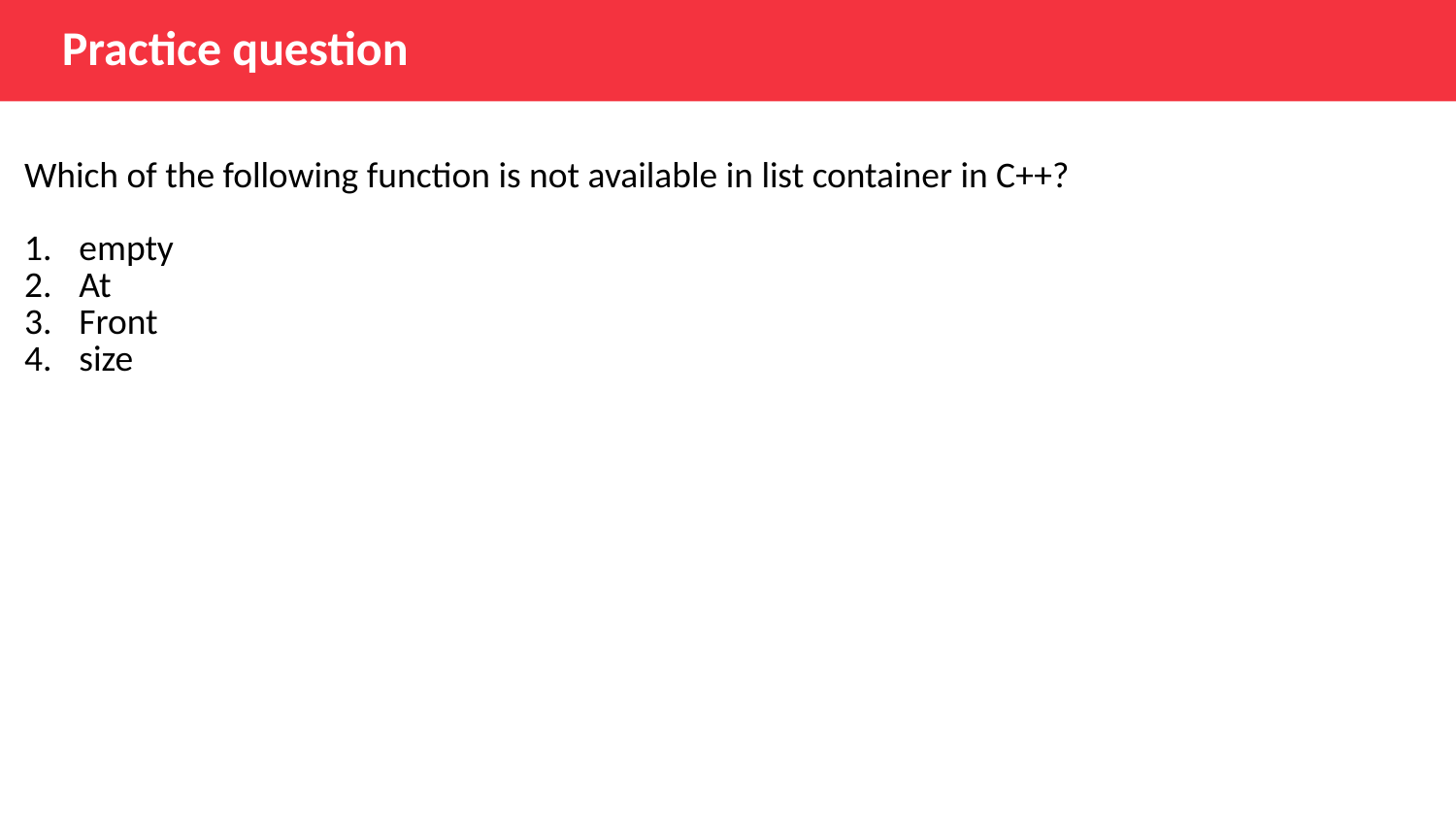

Practice question
| Which of the following function is not available in list container in C++? empty At Front size |
| --- |